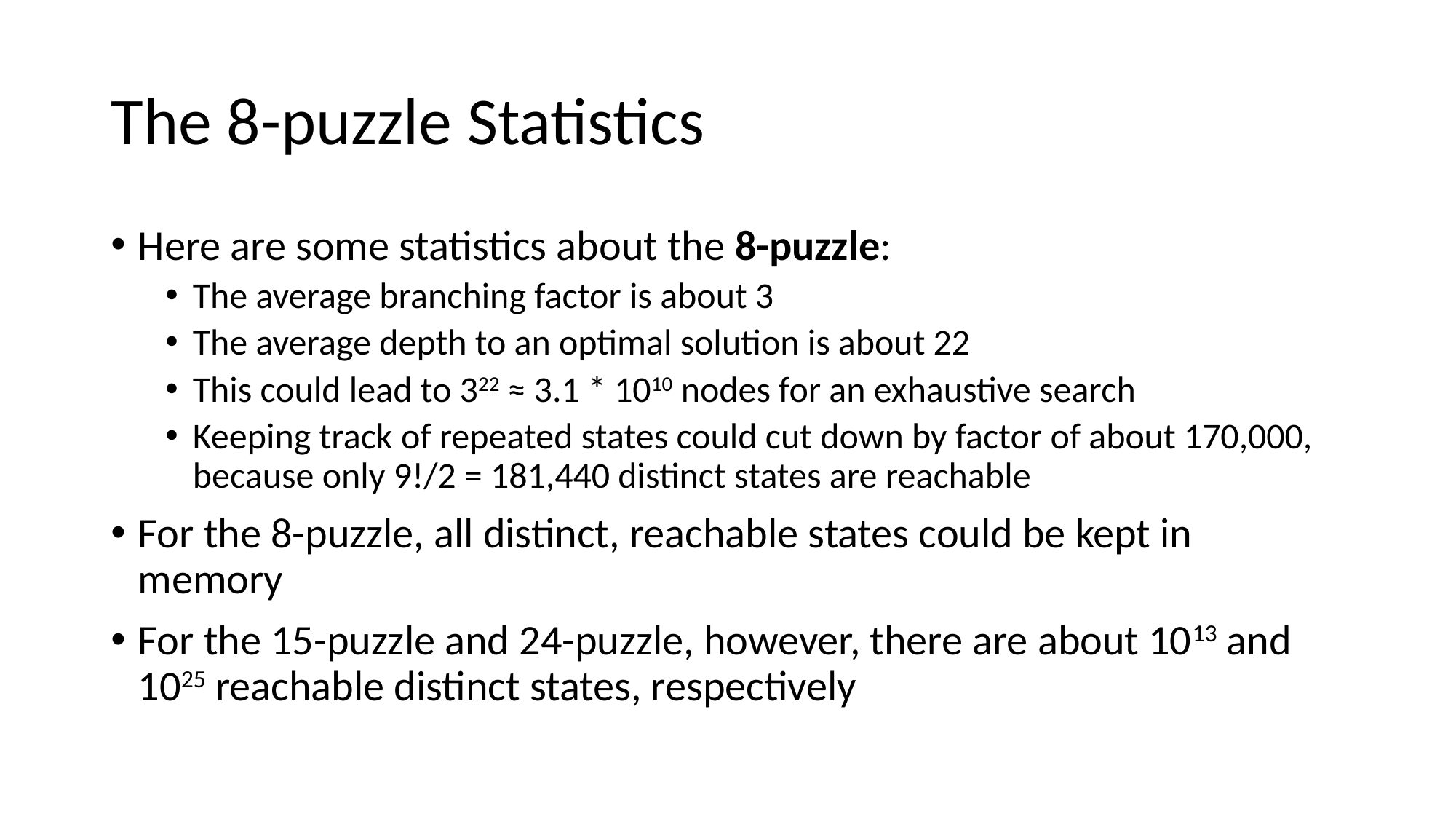

# The 8-puzzle Statistics
Here are some statistics about the 8-puzzle:
The average branching factor is about 3
The average depth to an optimal solution is about 22
This could lead to 322 ≈ 3.1 * 1010 nodes for an exhaustive search
Keeping track of repeated states could cut down by factor of about 170,000, because only 9!/2 = 181,440 distinct states are reachable
For the 8-puzzle, all distinct, reachable states could be kept in memory
For the 15-puzzle and 24-puzzle, however, there are about 1013 and 1025 reachable distinct states, respectively